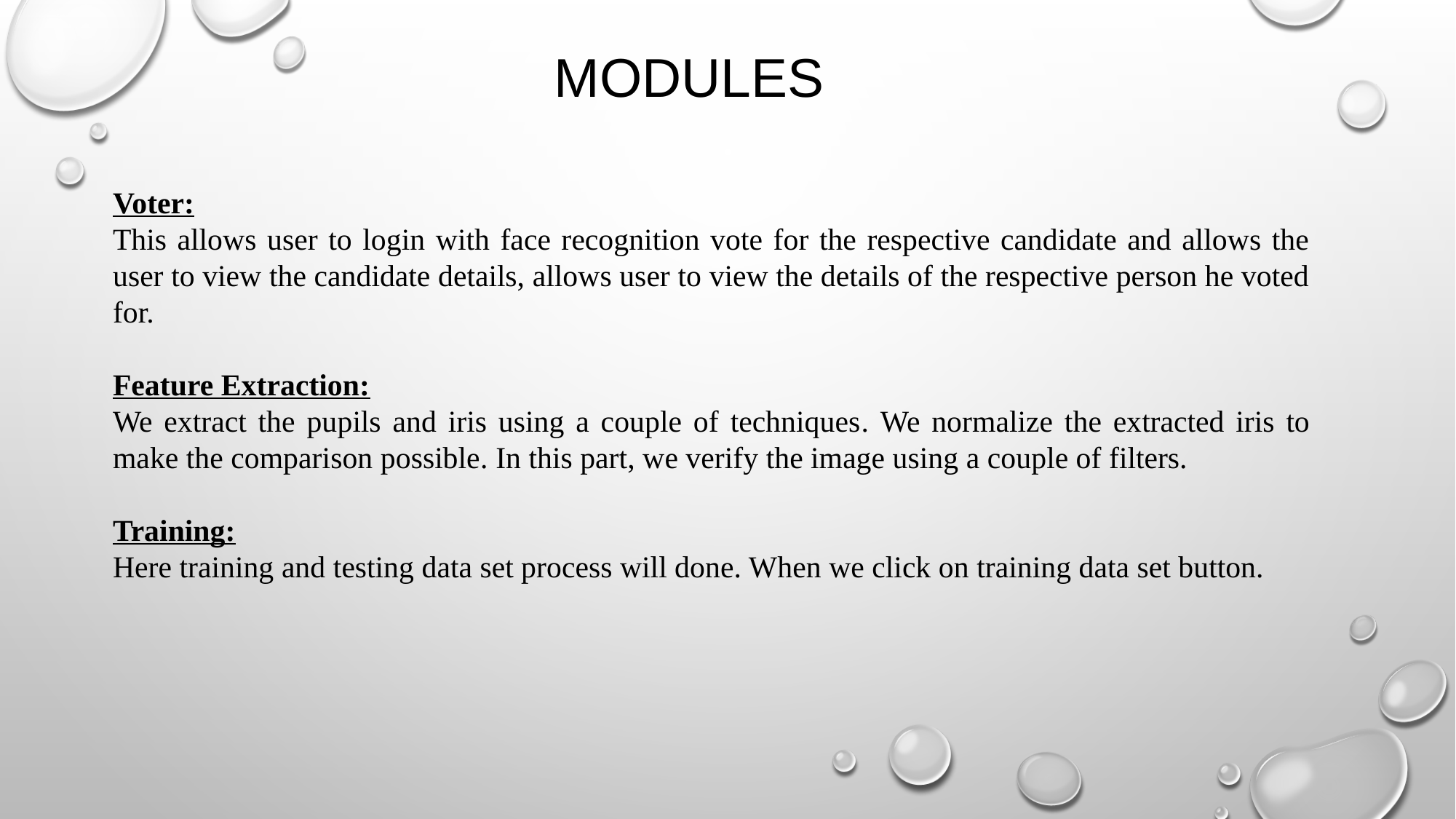

# modules
Voter:
This allows user to login with face recognition vote for the respective candidate and allows the user to view the candidate details, allows user to view the details of the respective person he voted for.

Feature Extraction:
We extract the pupils and iris using a couple of techniques. We normalize the extracted iris to make the comparison possible. In this part, we verify the image using a couple of filters.

Training:
Here training and testing data set process will done. When we click on training data set button.